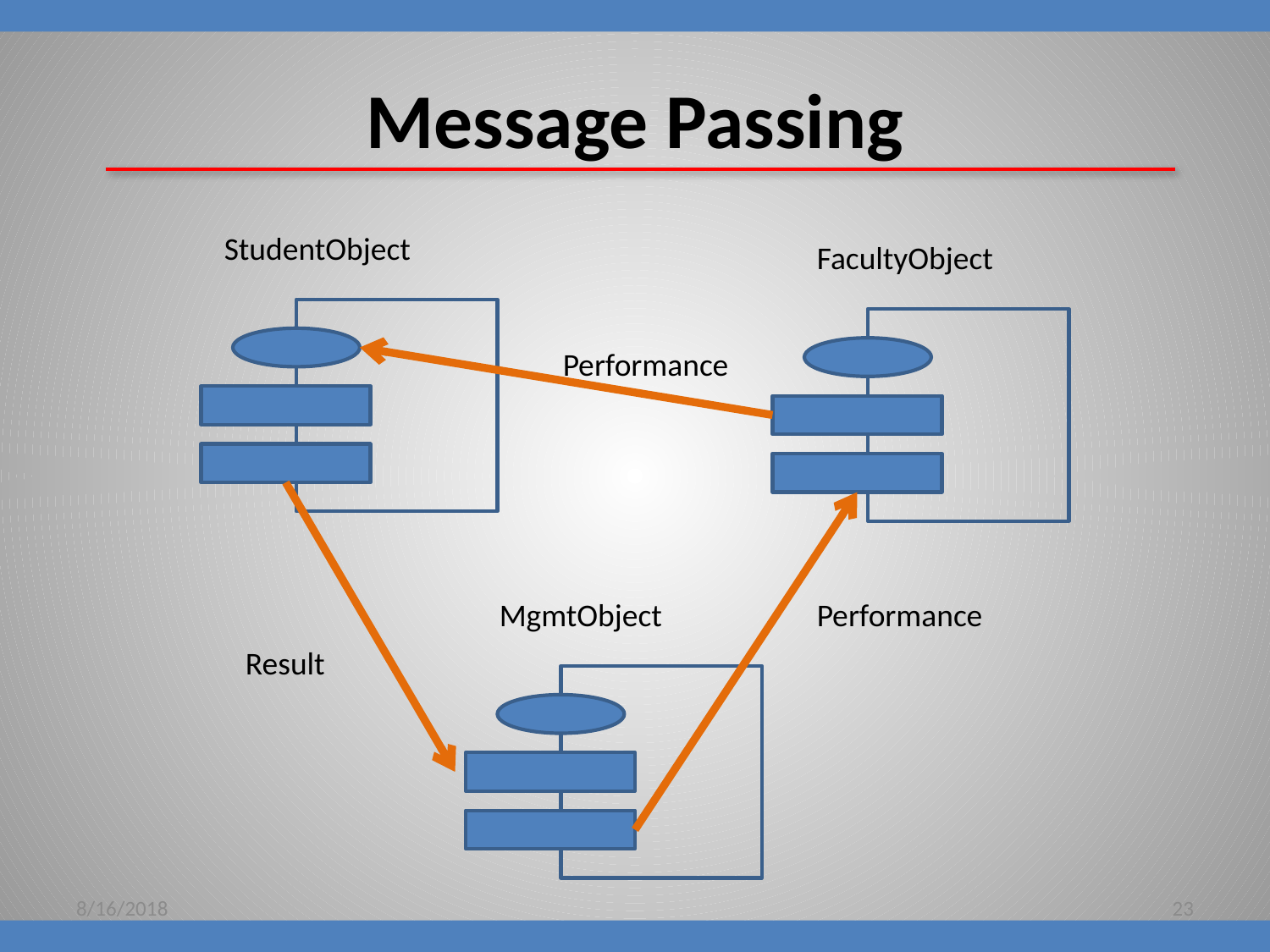

# Message Passing
StudentObject
FacultyObject

Performance
MgmtObject
Performance
Result

8/16/2018
23